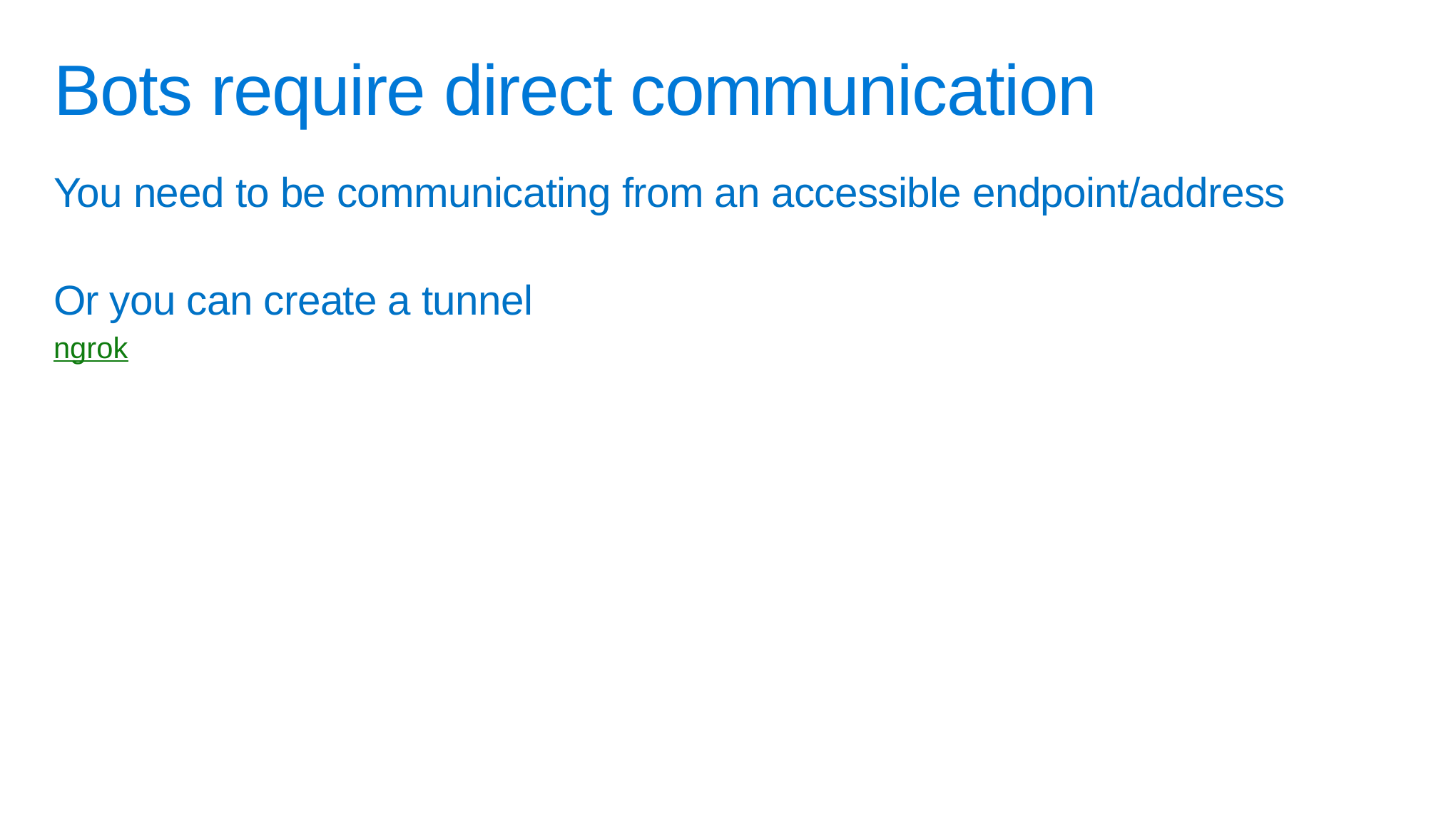

# Bots require direct communication
You need to be communicating from an accessible endpoint/address

Or you can create a tunnel
ngrok